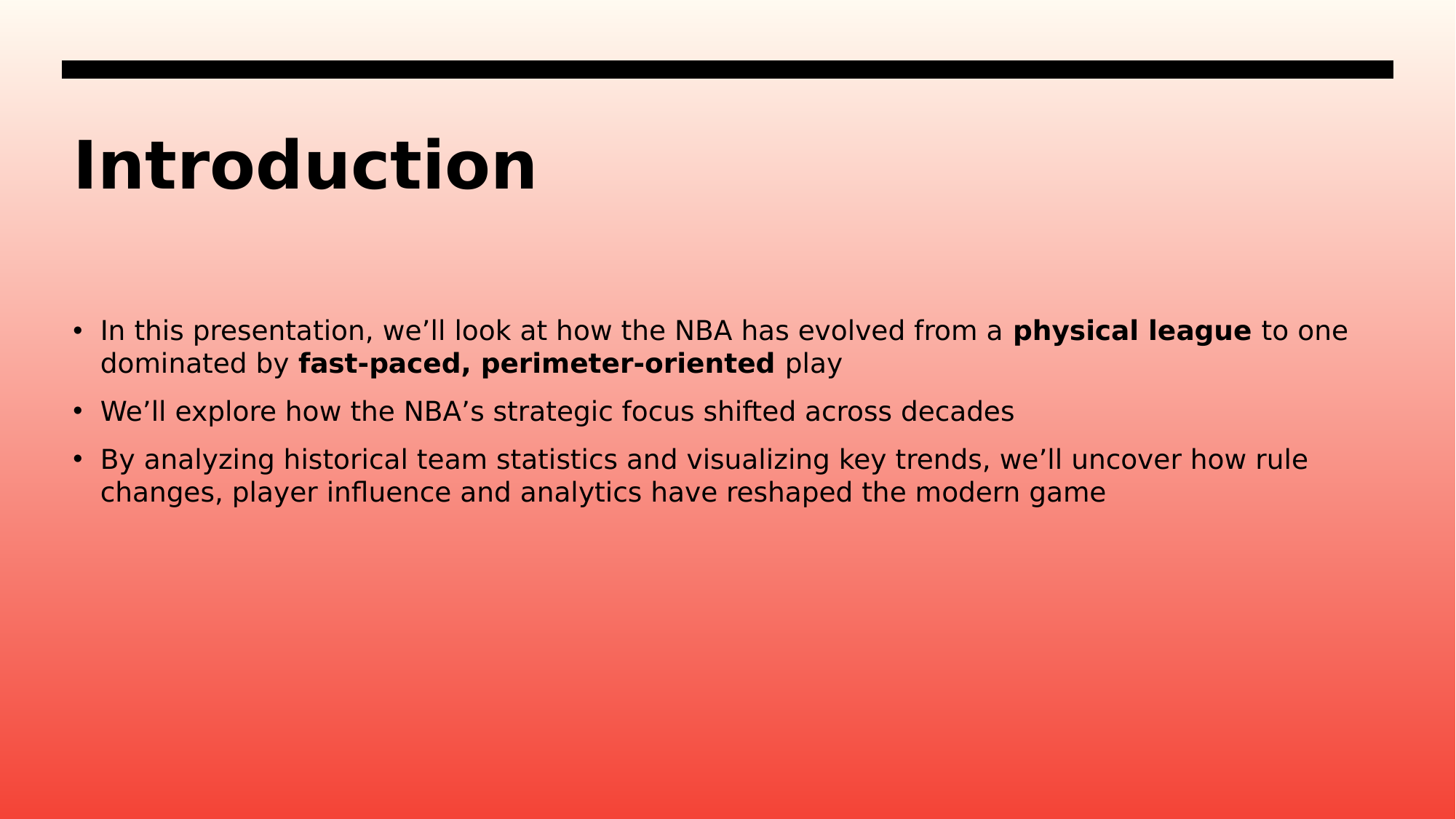

# Introduction
In this presentation, we’ll look at how the NBA has evolved from a physical league to one dominated by fast-paced, perimeter-oriented play
We’ll explore how the NBA’s strategic focus shifted across decades
By analyzing historical team statistics and visualizing key trends, we’ll uncover how rule changes, player influence and analytics have reshaped the modern game